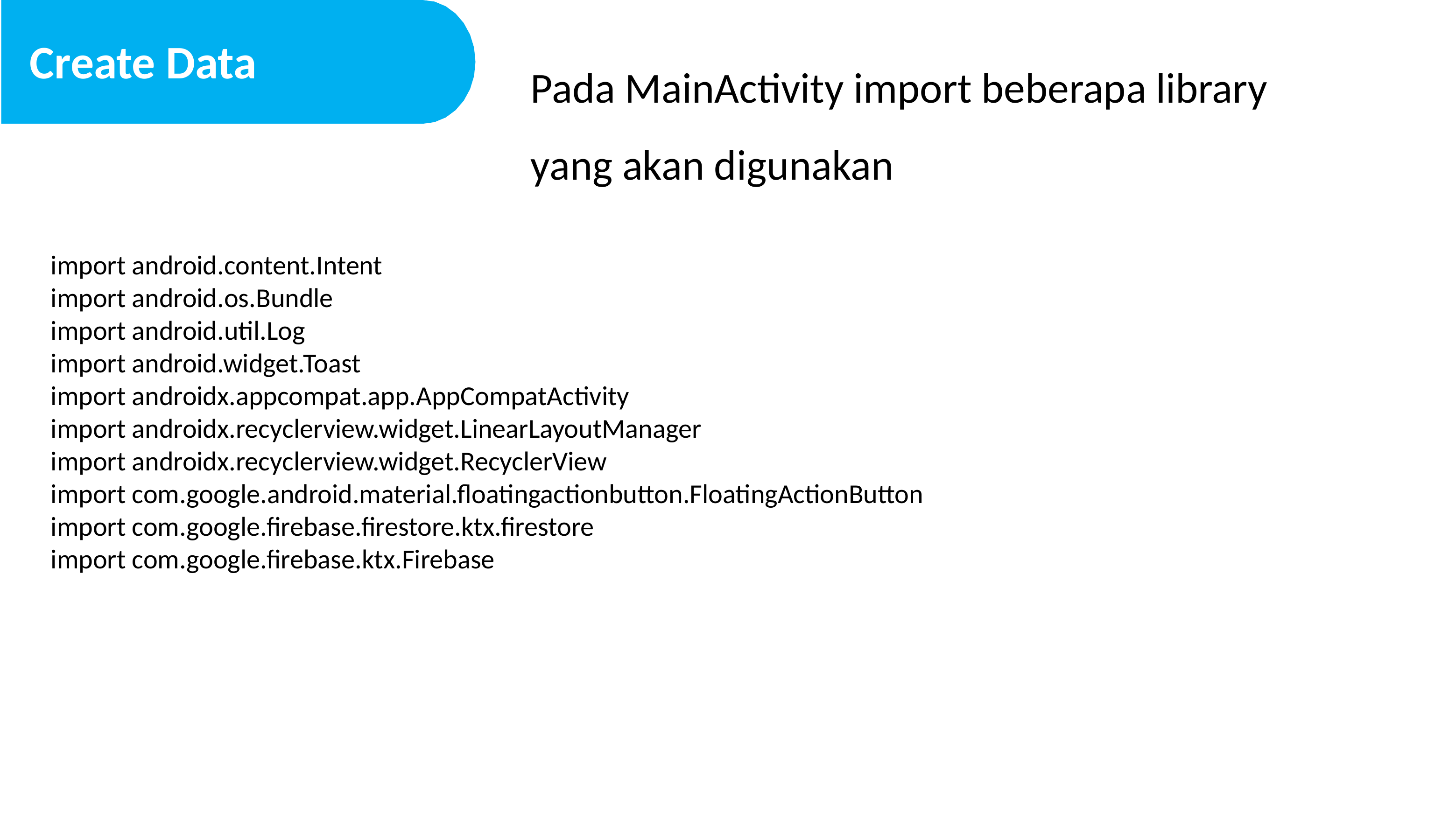

Create Data
Pada MainActivity import beberapa library yang akan digunakan
import android.content.Intent
import android.os.Bundle
import android.util.Log
import android.widget.Toast
import androidx.appcompat.app.AppCompatActivity
import androidx.recyclerview.widget.LinearLayoutManager
import androidx.recyclerview.widget.RecyclerView
import com.google.android.material.floatingactionbutton.FloatingActionButton
import com.google.firebase.firestore.ktx.firestore
import com.google.firebase.ktx.Firebase